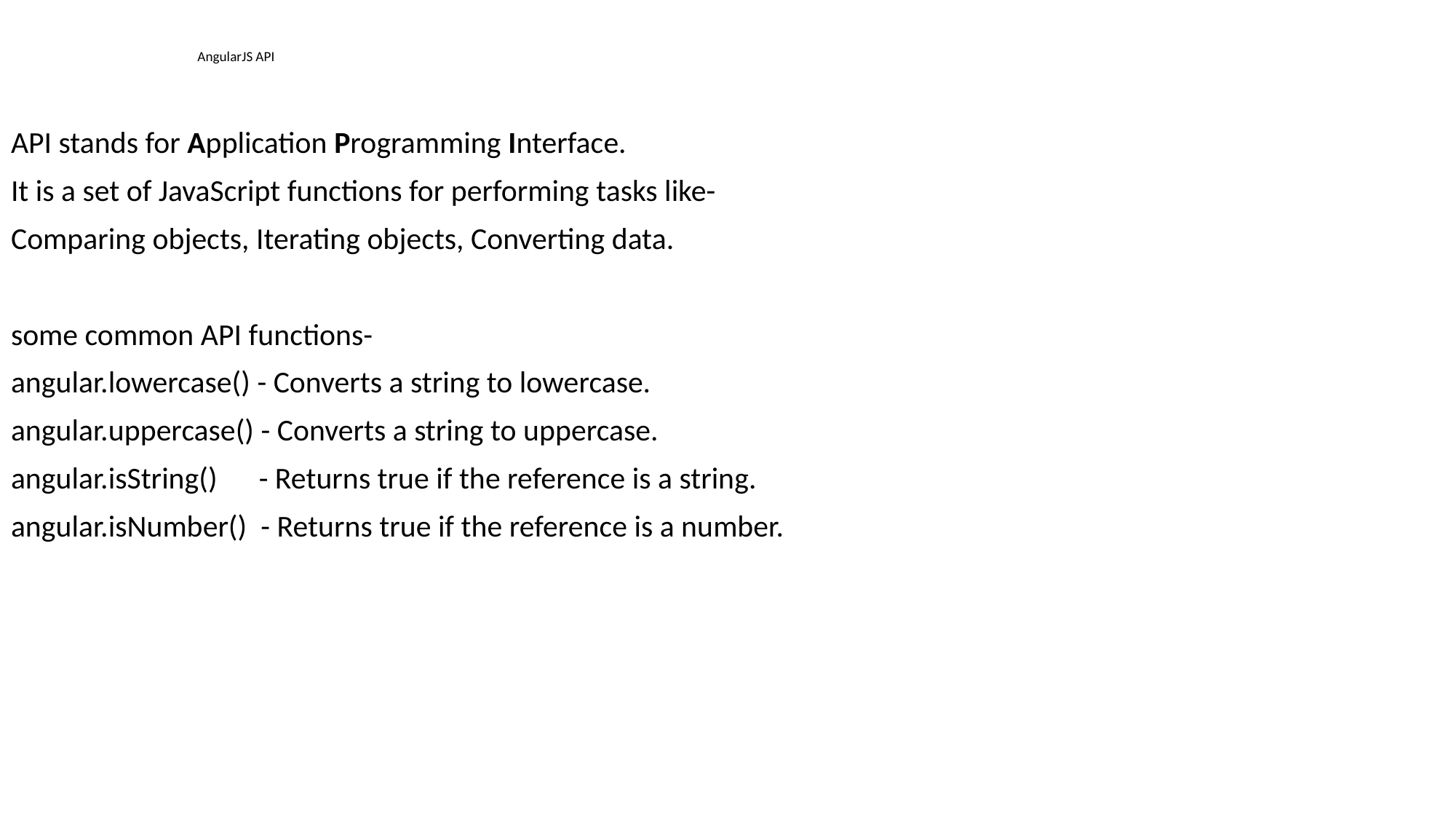

# AngularJS API

API stands for Application Programming Interface.
It is a set of JavaScript functions for performing tasks like-
Comparing objects, Iterating objects, Converting data.

some common API functions-
angular.lowercase() - Converts a string to lowercase.
angular.uppercase() - Converts a string to uppercase.
angular.isString()      - Returns true if the reference is a string.
angular.isNumber()  - Returns true if the reference is a number.